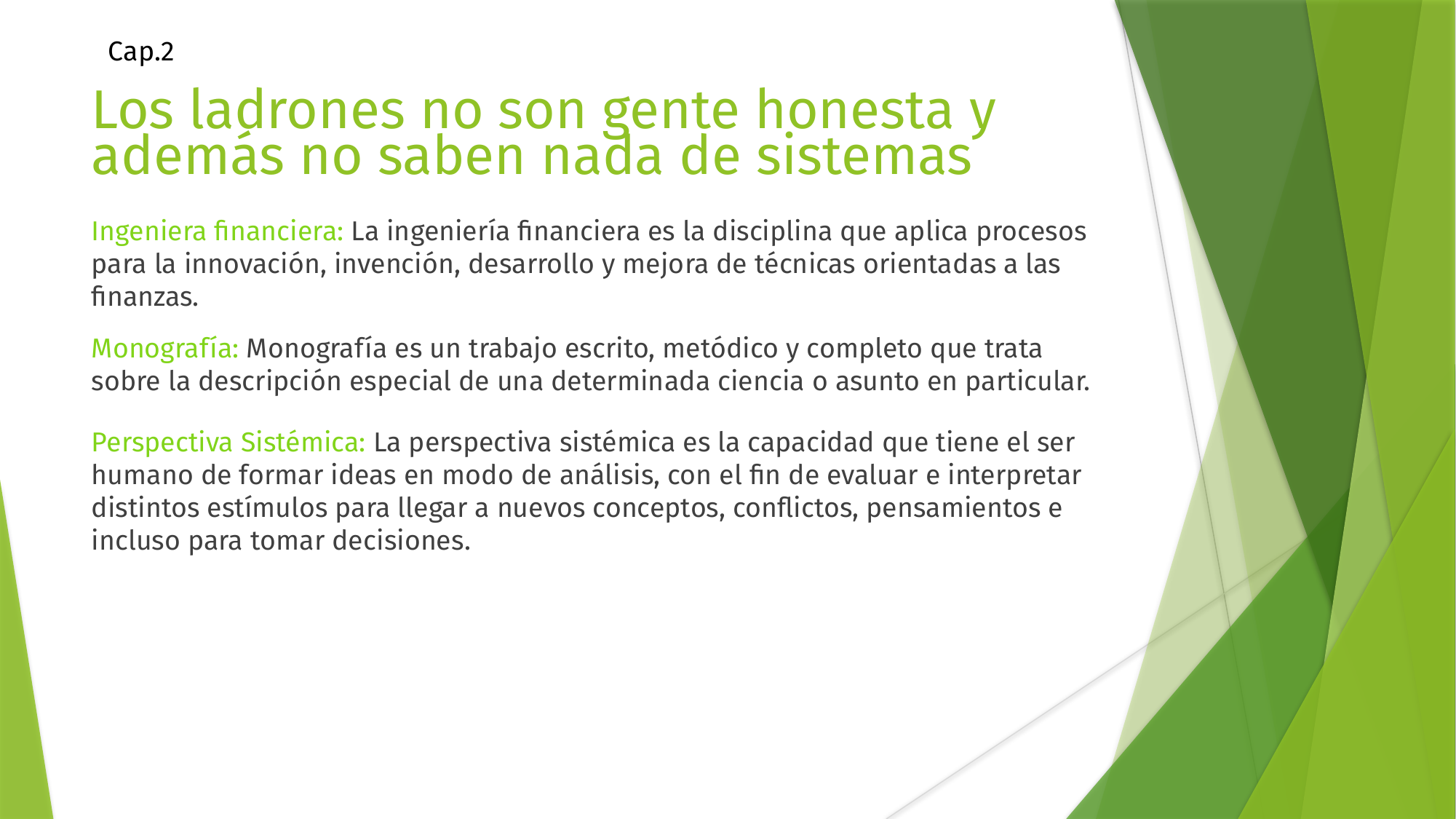

Cap.2
Los ladrones no son gente honesta y
además no saben nada de sistemas
Ingeniera financiera: La ingeniería financiera es la disciplina que aplica procesos para la innovación, invención, desarrollo y mejora de técnicas orientadas a las finanzas.
Monografía: Monografía es un trabajo escrito, metódico y completo que trata sobre la descripción especial de una determinada ciencia o asunto en particular.
Perspectiva Sistémica: La perspectiva sistémica es la capacidad que tiene el ser humano de formar ideas en modo de análisis, con el fin de evaluar e interpretar distintos estímulos para llegar a nuevos conceptos, conflictos, pensamientos e incluso para tomar decisiones.